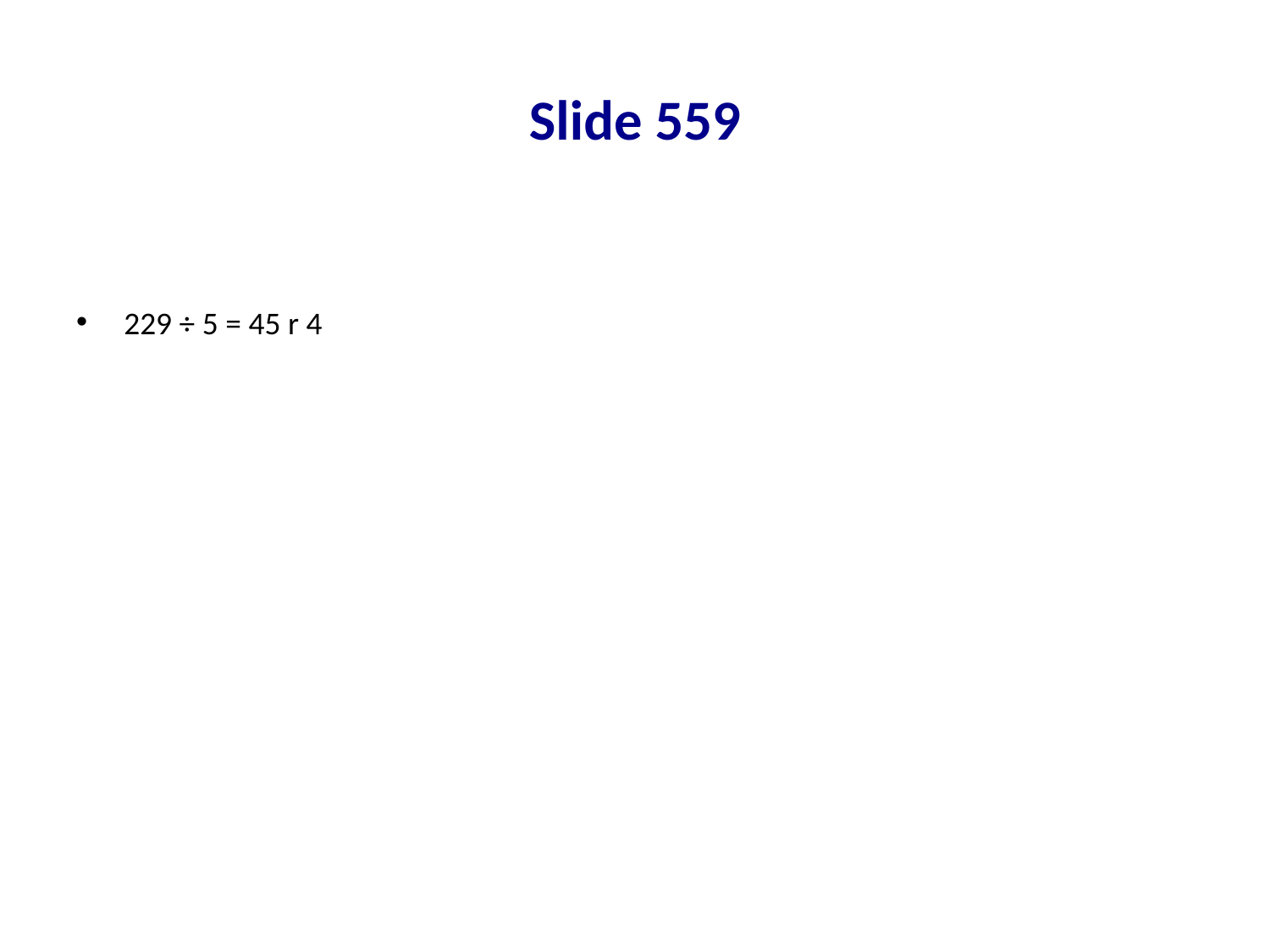

# Slide 559

229 ÷ 5 = 45 r 4